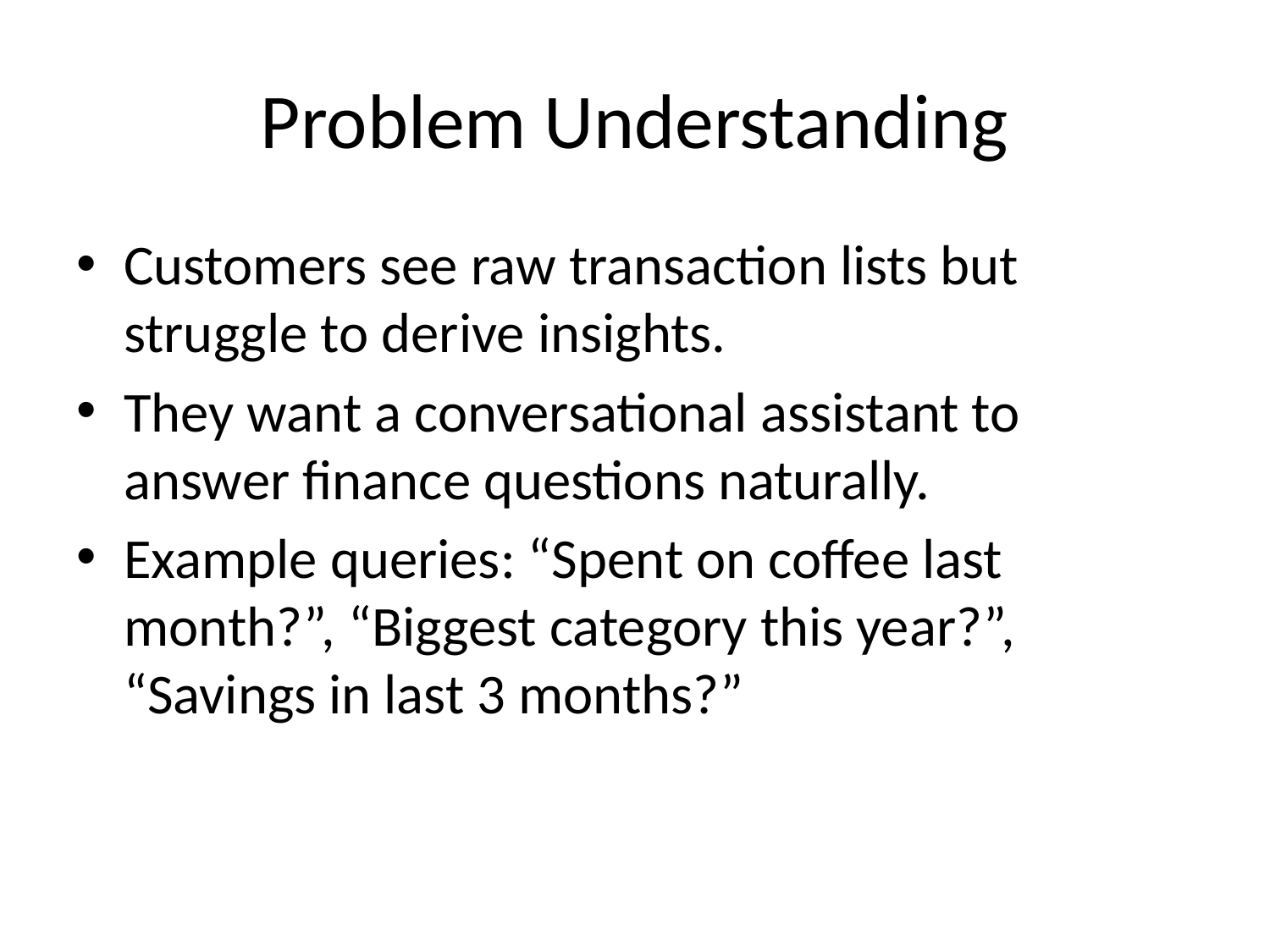

# Problem Understanding
Customers see raw transaction lists but struggle to derive insights.
They want a conversational assistant to answer finance questions naturally.
Example queries: “Spent on coffee last month?”, “Biggest category this year?”, “Savings in last 3 months?”